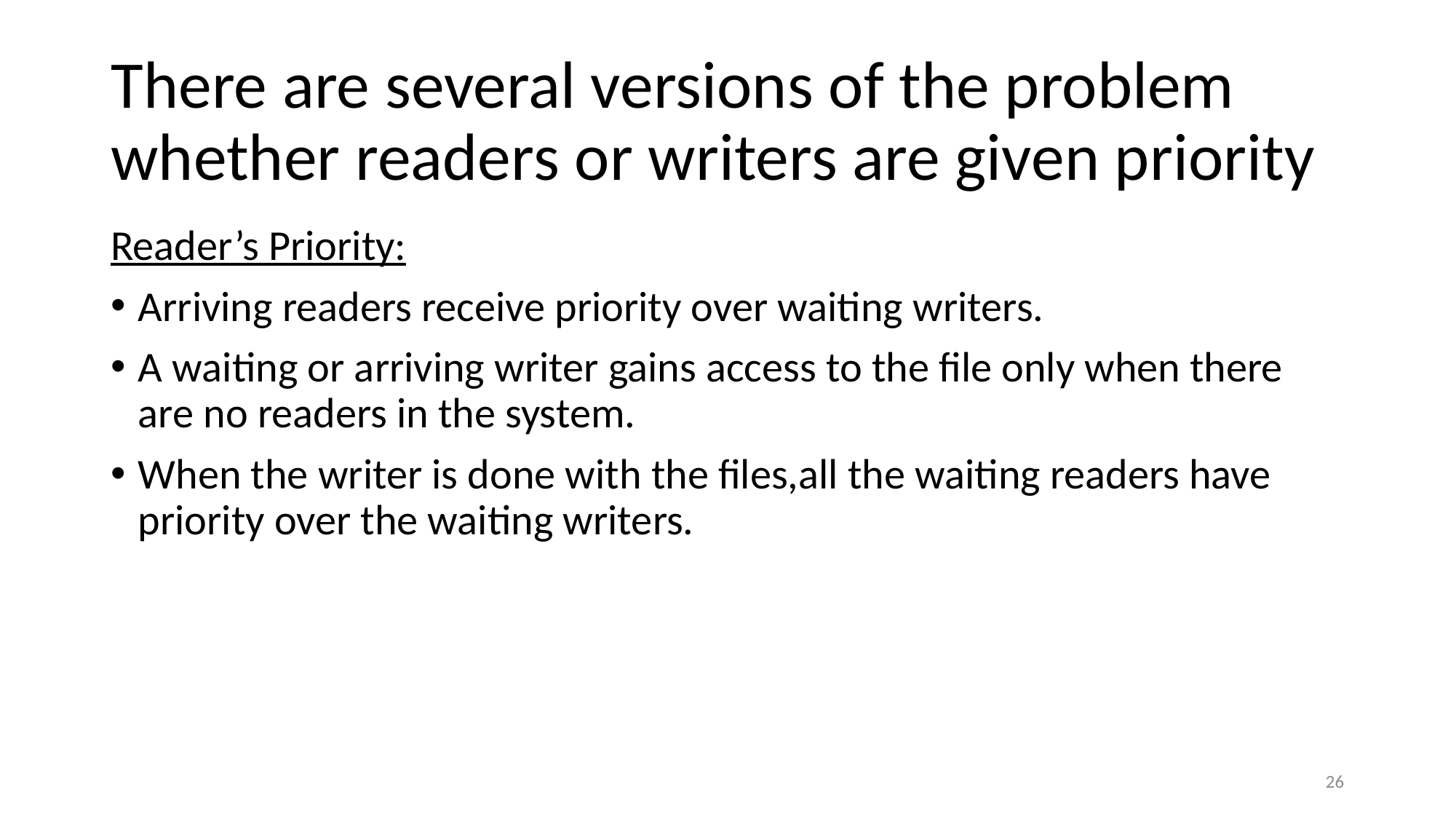

# There are several versions of the problem whether readers or writers are given priority
Reader’s Priority:
Arriving readers receive priority over waiting writers.
A waiting or arriving writer gains access to the file only when there are no readers in the system.
When the writer is done with the files,all the waiting readers have priority over the waiting writers.

26